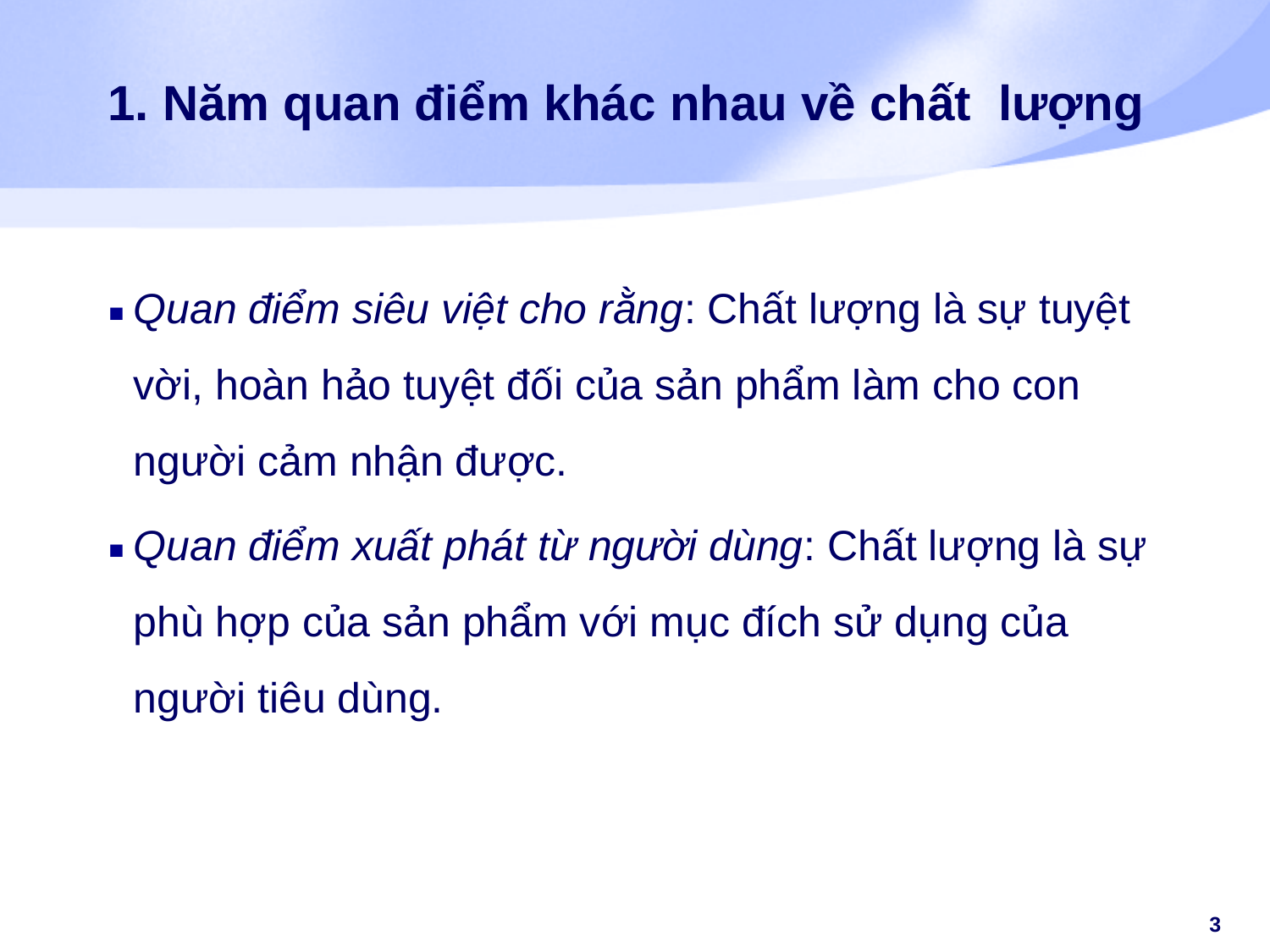

# 1. Năm quan điểm khác nhau về chất  lượng
Quan điểm siêu việt cho rằng: Chất lượng là sự tuyệt vời, hoàn hảo tuyệt đối của sản phẩm làm cho con người cảm nhận được.
Quan điểm xuất phát từ người dùng: Chất lượng là sự phù hợp của sản phẩm với mục đích sử dụng của người tiêu dùng.

3